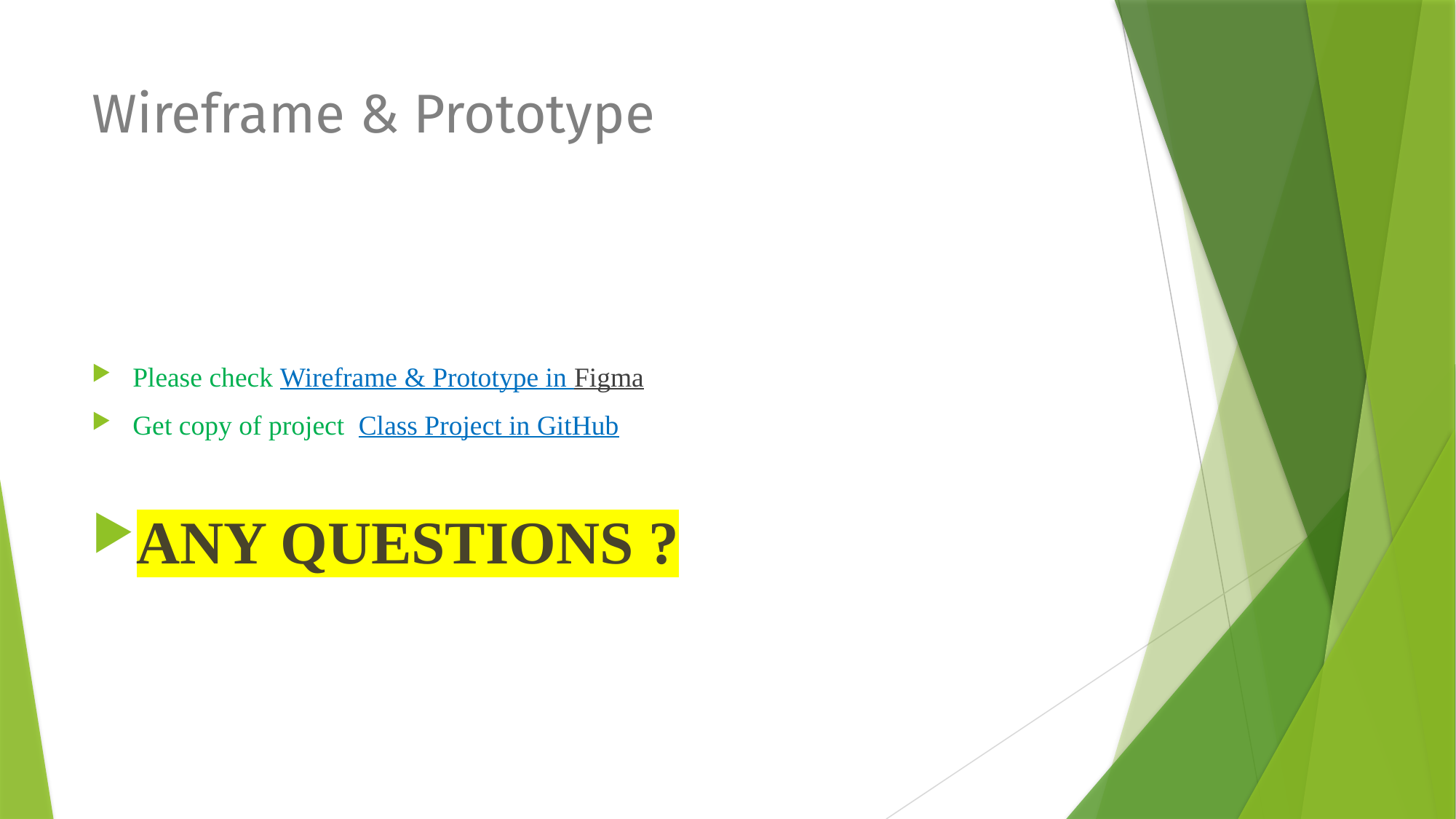

# Wireframe & Prototype

Please check Wireframe & Prototype in Figma
Get copy of project  Class Project in GitHub

ANY QUESTIONS ?